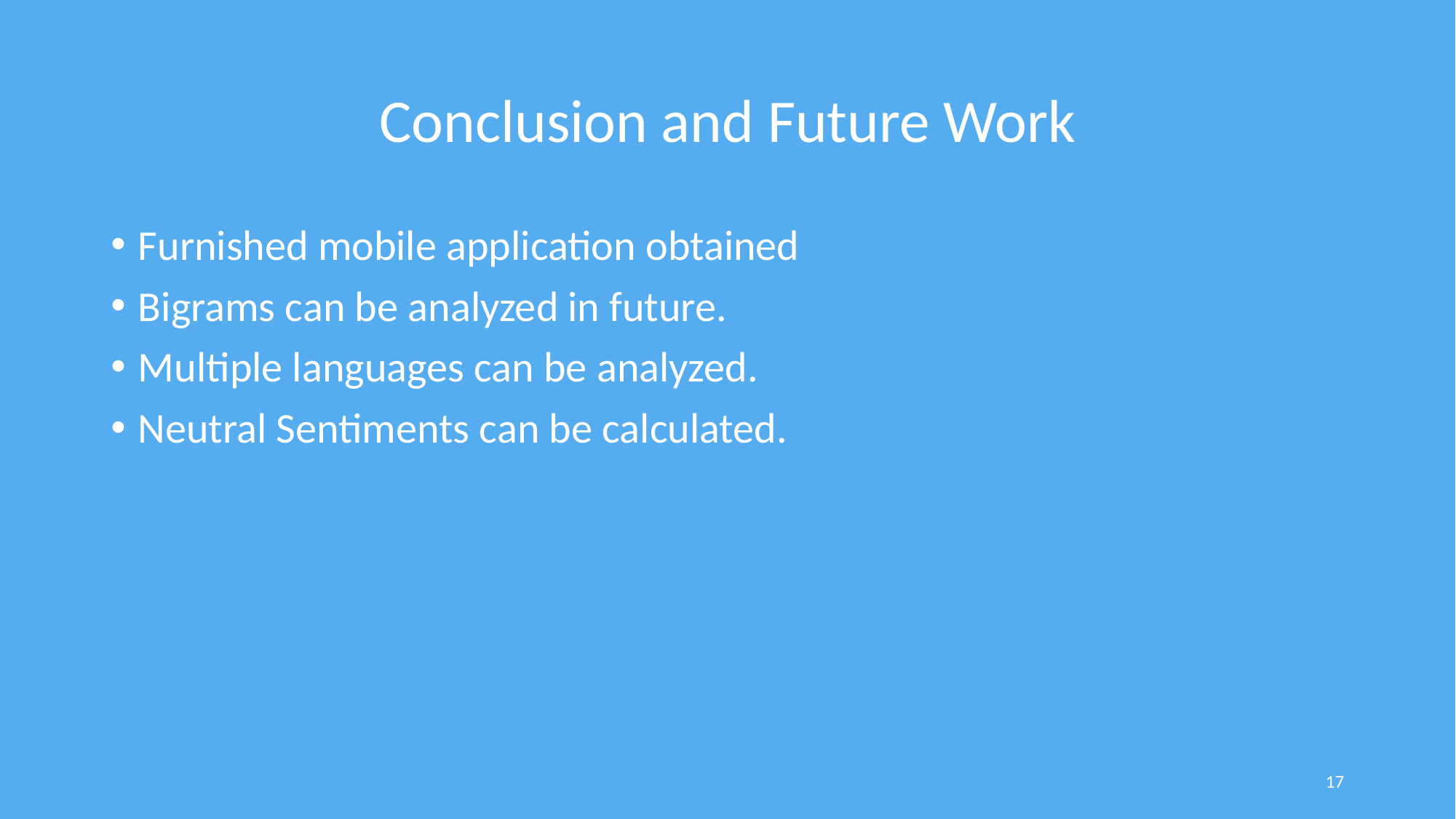

# Conclusion and Future Work
Furnished mobile application obtained
Bigrams can be analyzed in future.
Multiple languages can be analyzed.
Neutral Sentiments can be calculated.
17